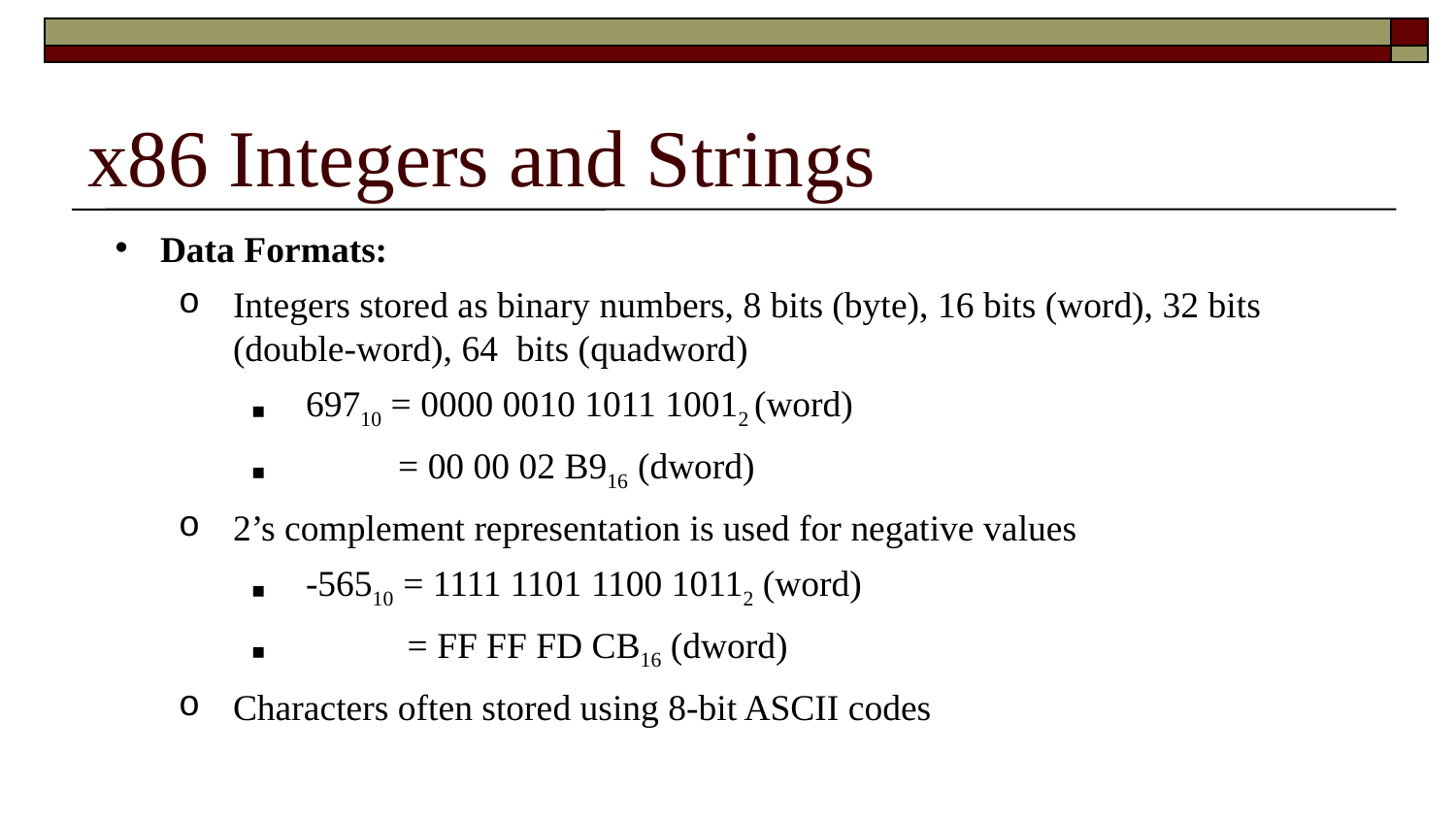

x86 Integers and Strings
Data Formats:
Integers stored as binary numbers, 8 bits (byte), 16 bits (word), 32 bits (double-word), 64  bits (quadword)
69710 = 0000 0010 1011 10012 (word)
          = 00 00 02 B916 (dword)
2’s complement representation is used for negative values
-56510 = 1111 1101 1100 10112 (word)
           = FF FF FD CB16 (dword)
Characters often stored using 8-bit ASCII codes